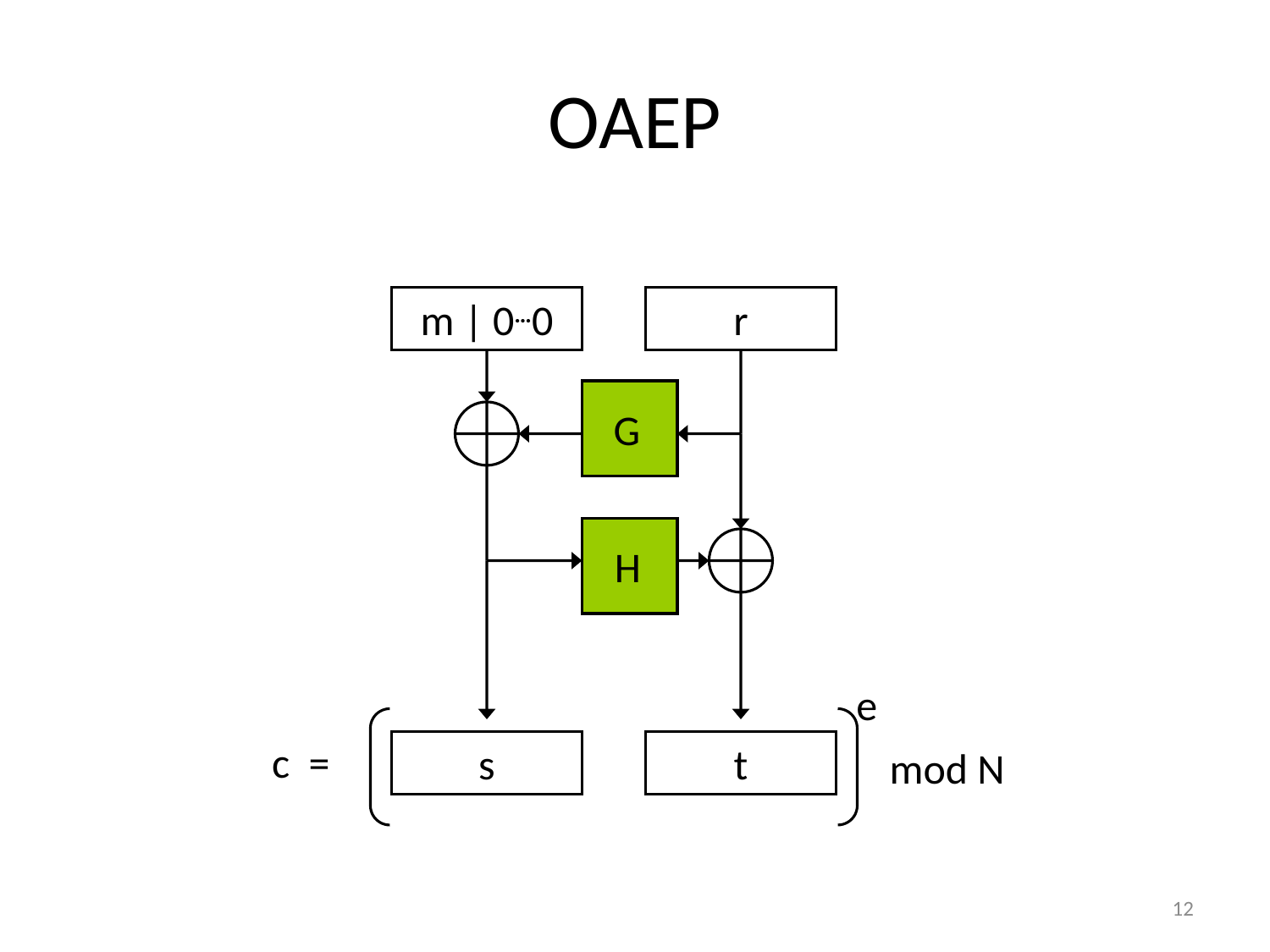

# OAEP
m | 0…0
r

G

H

e

c  =
s
t
mod N
12